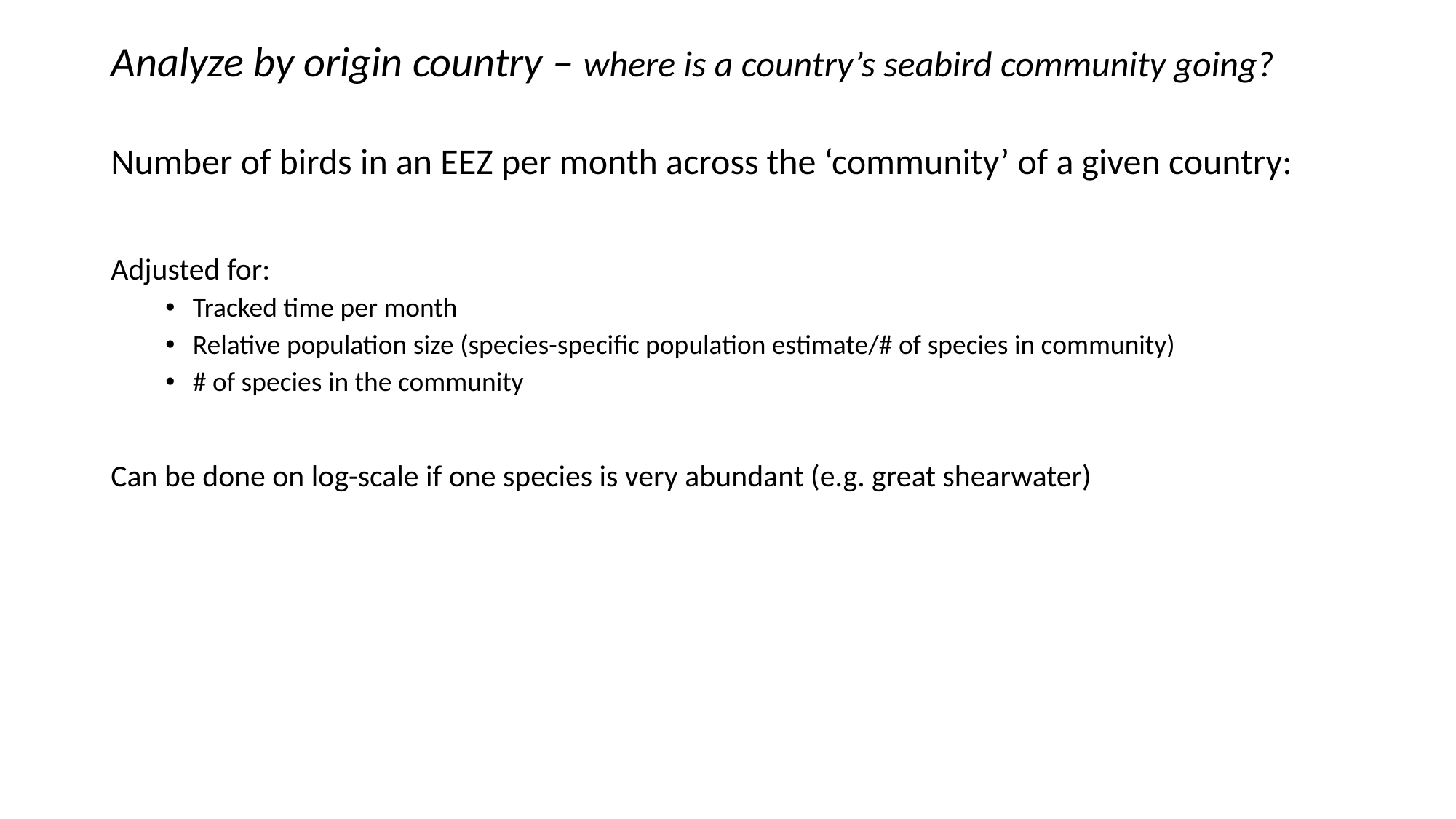

# Analyze by origin country – where is a country’s seabird community going?

Number of birds in an EEZ per month across the ‘community’ of a given country:
Adjusted for:
Tracked time per month
Relative population size (species-specific population estimate/# of species in community)
# of species in the community

Can be done on log-scale if one species is very abundant (e.g. great shearwater)